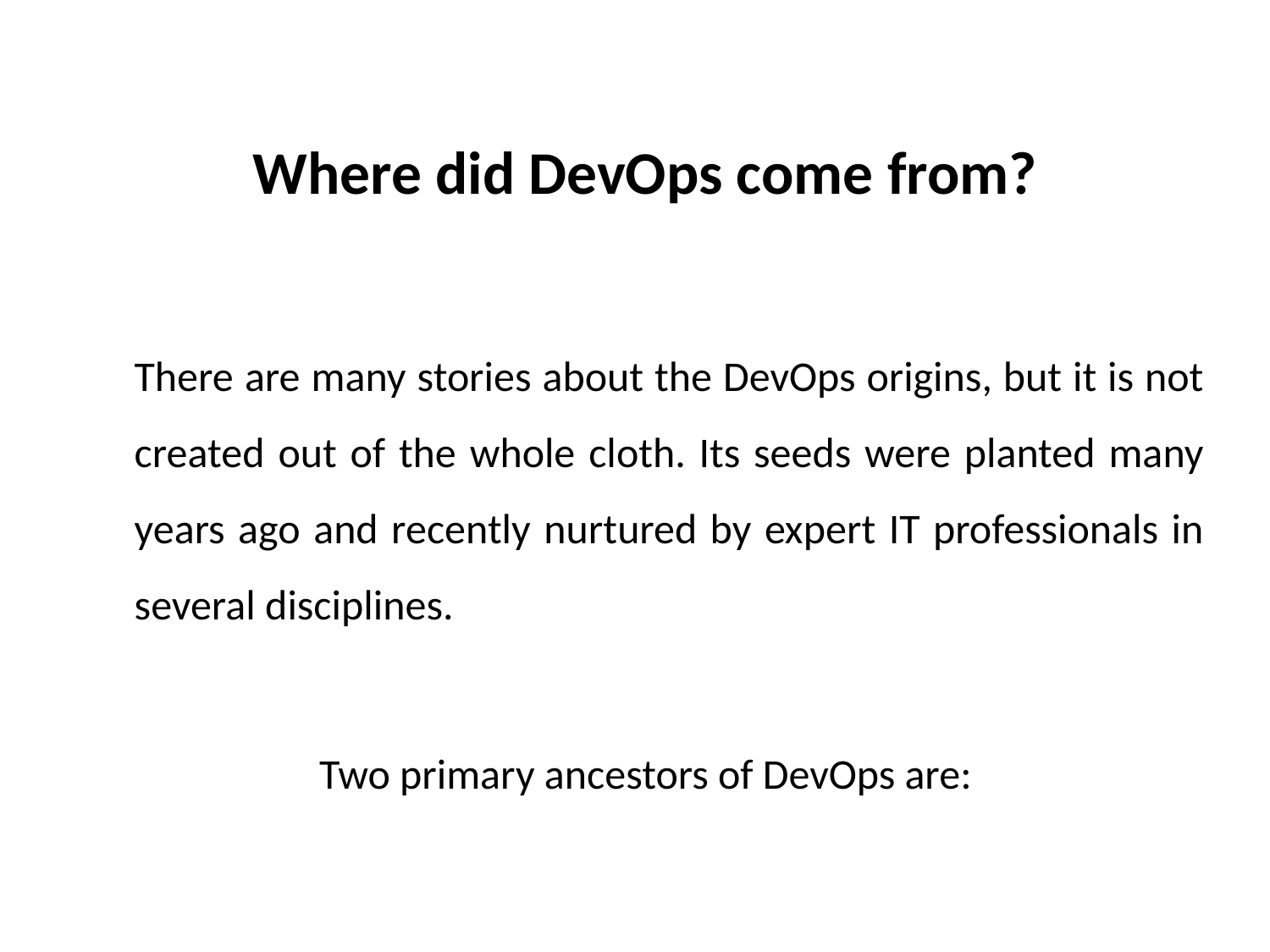

# Where did DevOps come from?
	There are many stories about the DevOps origins, but it is not created out of the whole cloth. Its seeds were planted many years ago and recently nurtured by expert IT professionals in several disciplines.

Two primary ancestors of DevOps are: